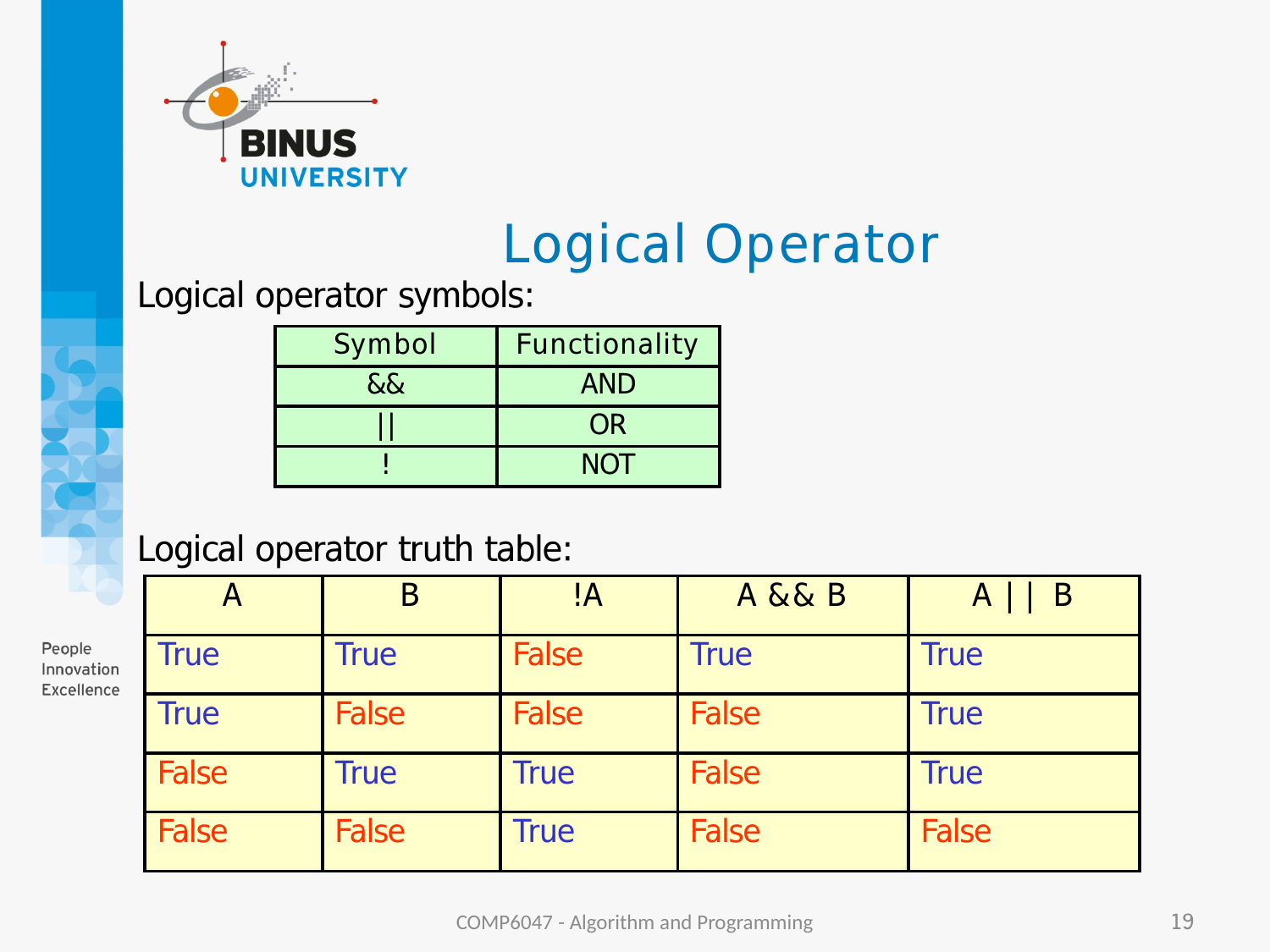

# Logical Operator
Logical operator symbols:

Logical operator truth table:

| Symbol | Functionality |
| --- | --- |
| && | AND |
| || | OR |
| ! | NOT |
| A | B | !A | A && B | A || B |
| --- | --- | --- | --- | --- |
| True | True | False | True | True |
| True | False | False | False | True |
| False | True | True | False | True |
| False | False | True | False | False |
COMP6047 - Algorithm and Programming
19